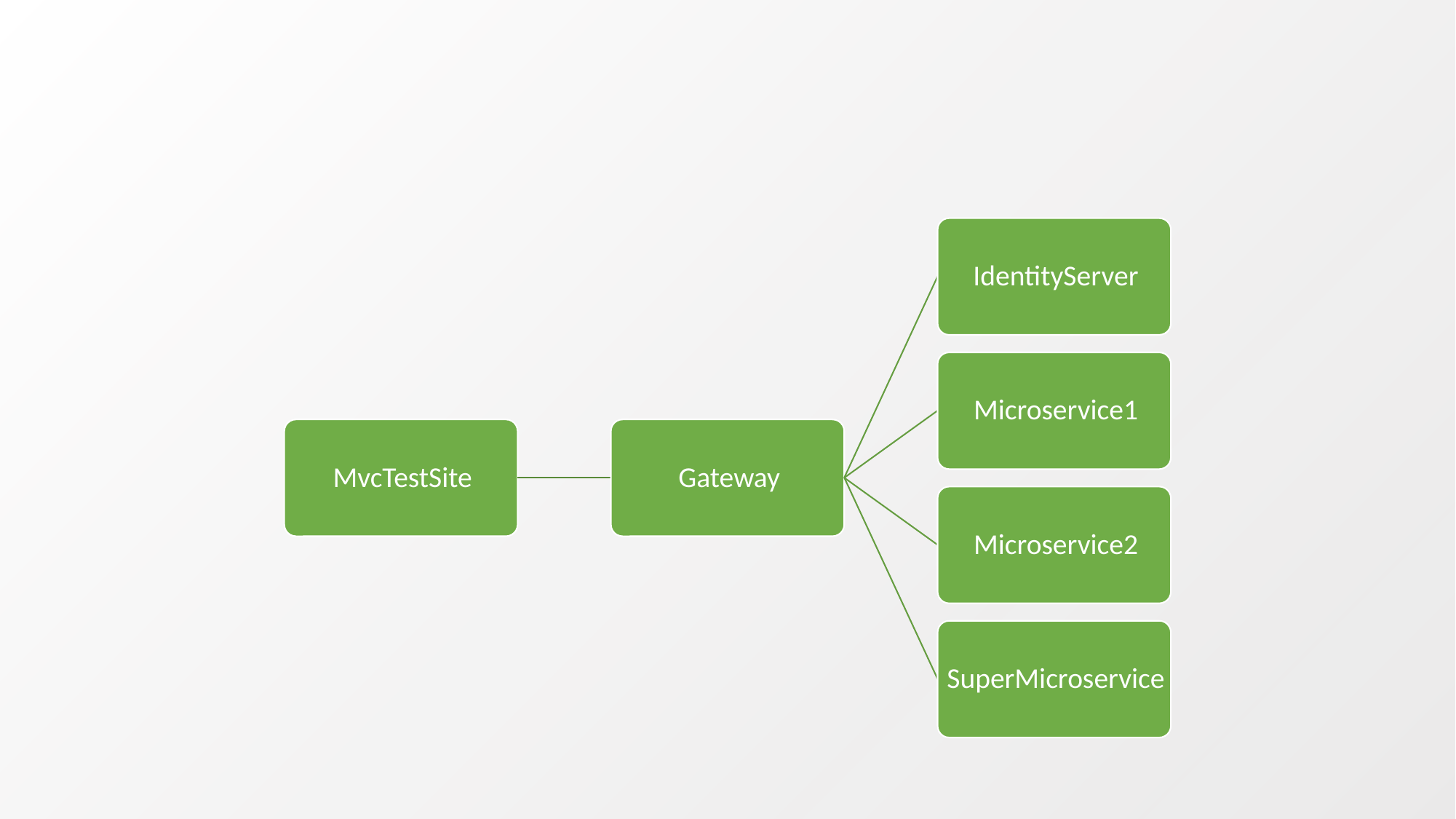

#
MvcTestSite

Gateway

IdentityServer

Microservice1

Microservice2

SuperMicroservice